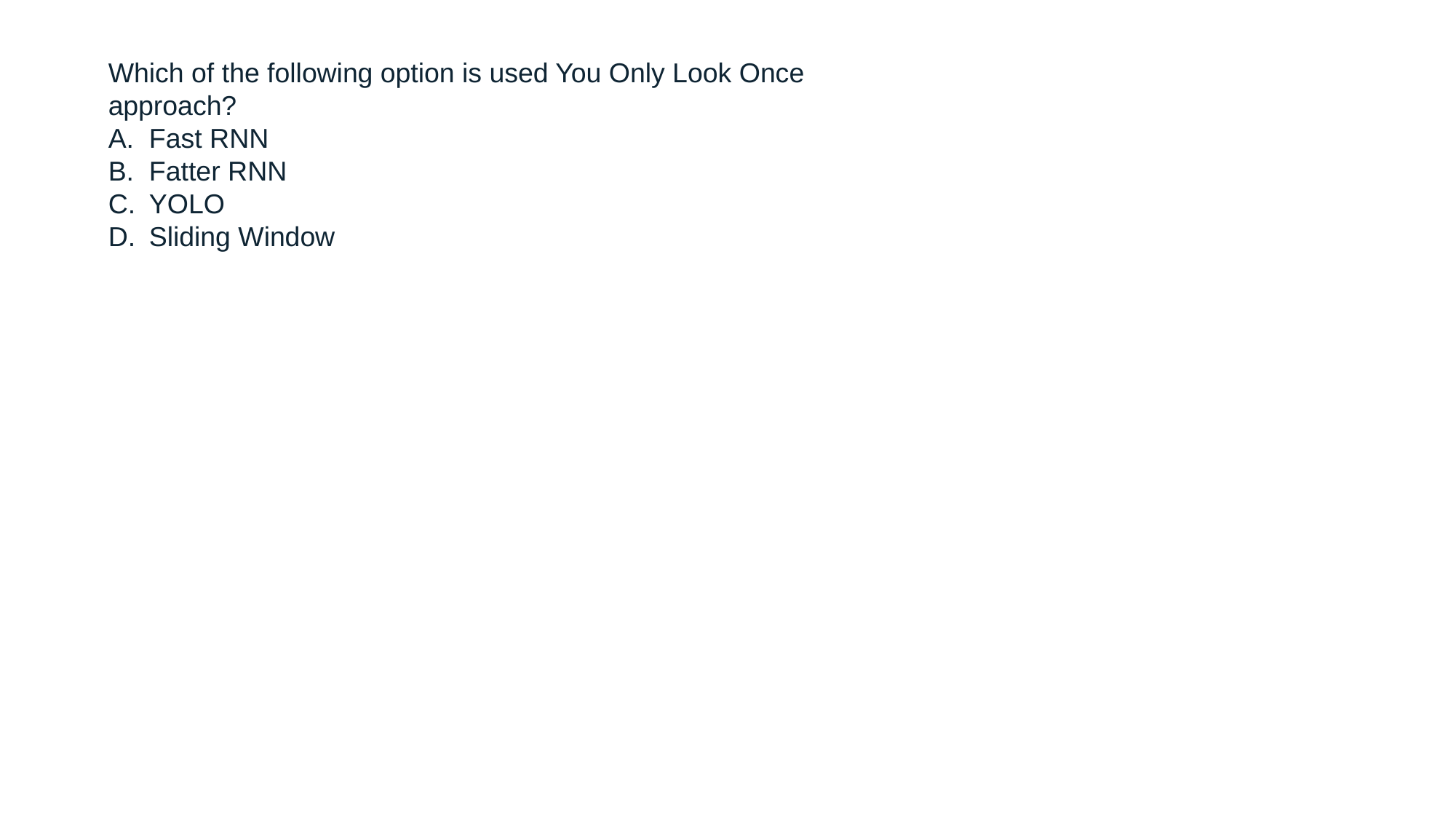

Which of the following option is used You Only Look Once approach?
Fast RNN
Fatter RNN
YOLO
Sliding Window